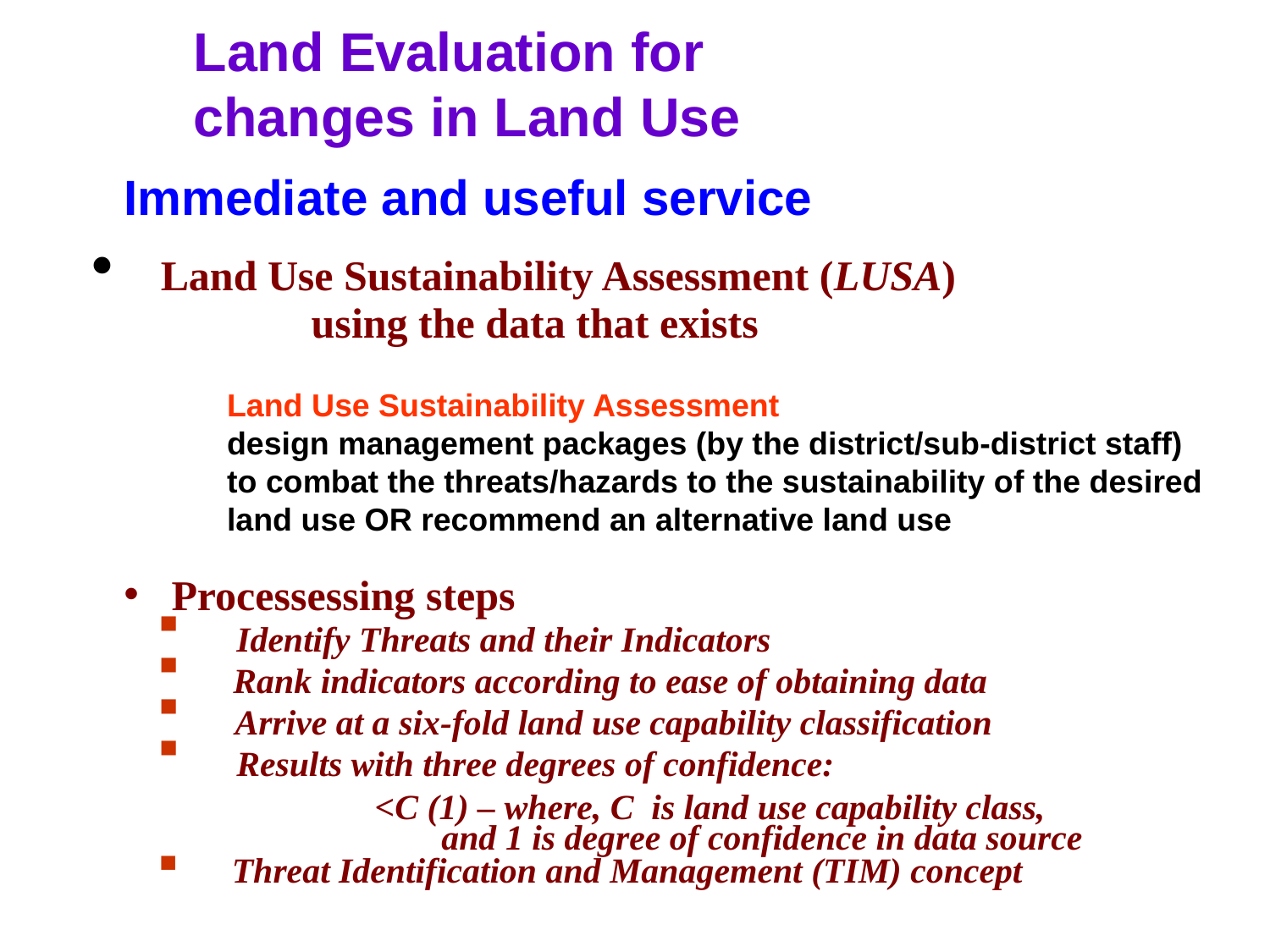

Land Evaluation for
changes in Land Use
Immediate and useful service

   Land Use Sustainability Assessment (LUSA)
	using the data that exists

Processessing steps
    Identify Threats and their Indicators
    Rank indicators according to ease of obtaining data
     Arrive at a six-fold land use capability classification
    Results with three degrees of confidence:
	<C (1) – where, C  is land use capability class,
	 	and 1 is degree of confidence in data source
     Threat Identification and Management (TIM) concept

Land Use Sustainability Assessment
design management packages (by the district/sub-district staff)
to combat the threats/hazards to the sustainability of the desired
land use OR recommend an alternative land use